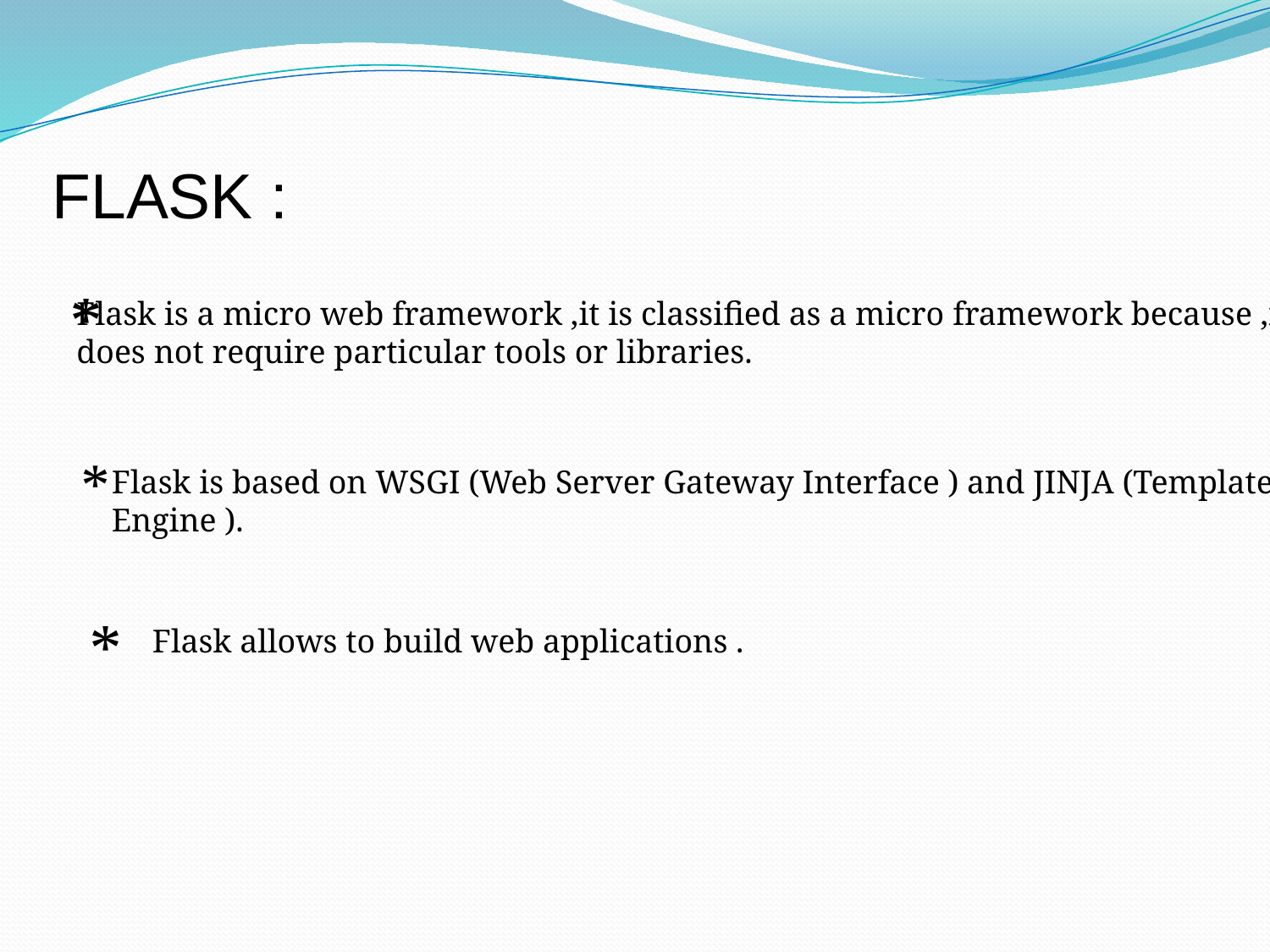

FLASK :
*
Flask is a micro web framework ,it is classified as a micro framework because ,it
does not require particular tools or libraries.
*
Flask is based on WSGI (Web Server Gateway Interface ) and JINJA (Template
Engine ).
*
Flask allows to build web applications .